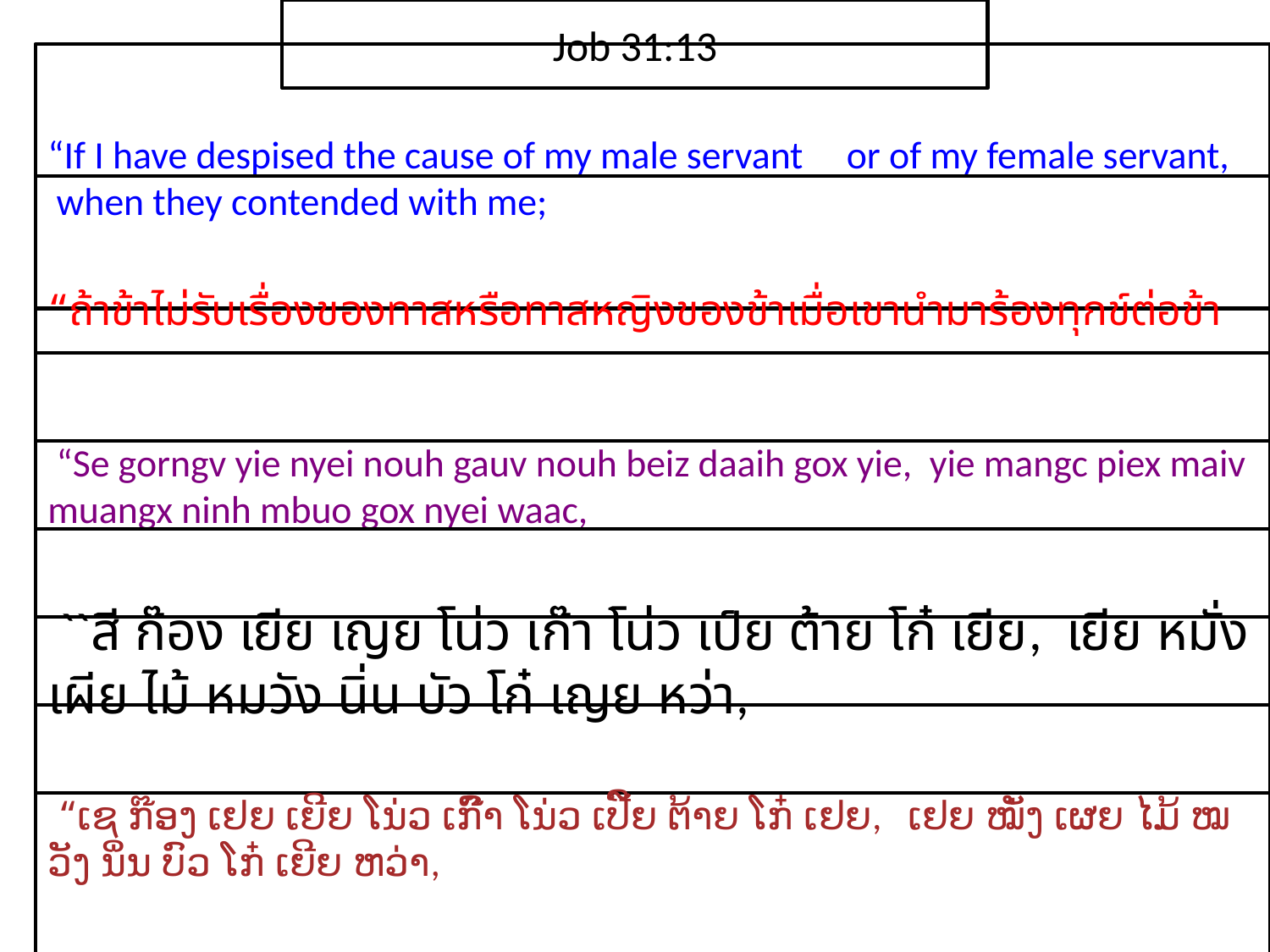

Job 31:13
“If I have despised the cause of my male servant     or of my female servant,     when they contended with me;
“ถ้า​ข้า​ไม่​รับ​เรื่อง​ของ​ทาส​หรือ​ทาส​หญิง​ของ​ข้าเมื่อ​เขา​นำมา​ร้อง​ทุกข์​ต่อ​ข้า
 “Se gorngv yie nyei nouh gauv nouh beiz daaih gox yie,  yie mangc piex maiv muangx ninh mbuo gox nyei waac,
 ``สี ก๊อง เยีย เญย โน่ว เก๊า โน่ว เป์ย ต้าย โก๋ เยีย,  เยีย หมั่ง เผีย ไม้ หมวัง นิ่น บัว โก๋ เญย หว่า,
 “ເຊ ກ໊ອງ ເຢຍ ເຍີຍ ໂນ່ວ ເກົ໊າ ໂນ່ວ ເປີ໌ຍ ຕ້າຍ ໂກ໋ ເຢຍ,   ເຢຍ ໝັ່ງ ເຜຍ ໄມ້ ໝວັງ ນິ່ນ ບົວ ໂກ໋ ເຍີຍ ຫວ່າ,